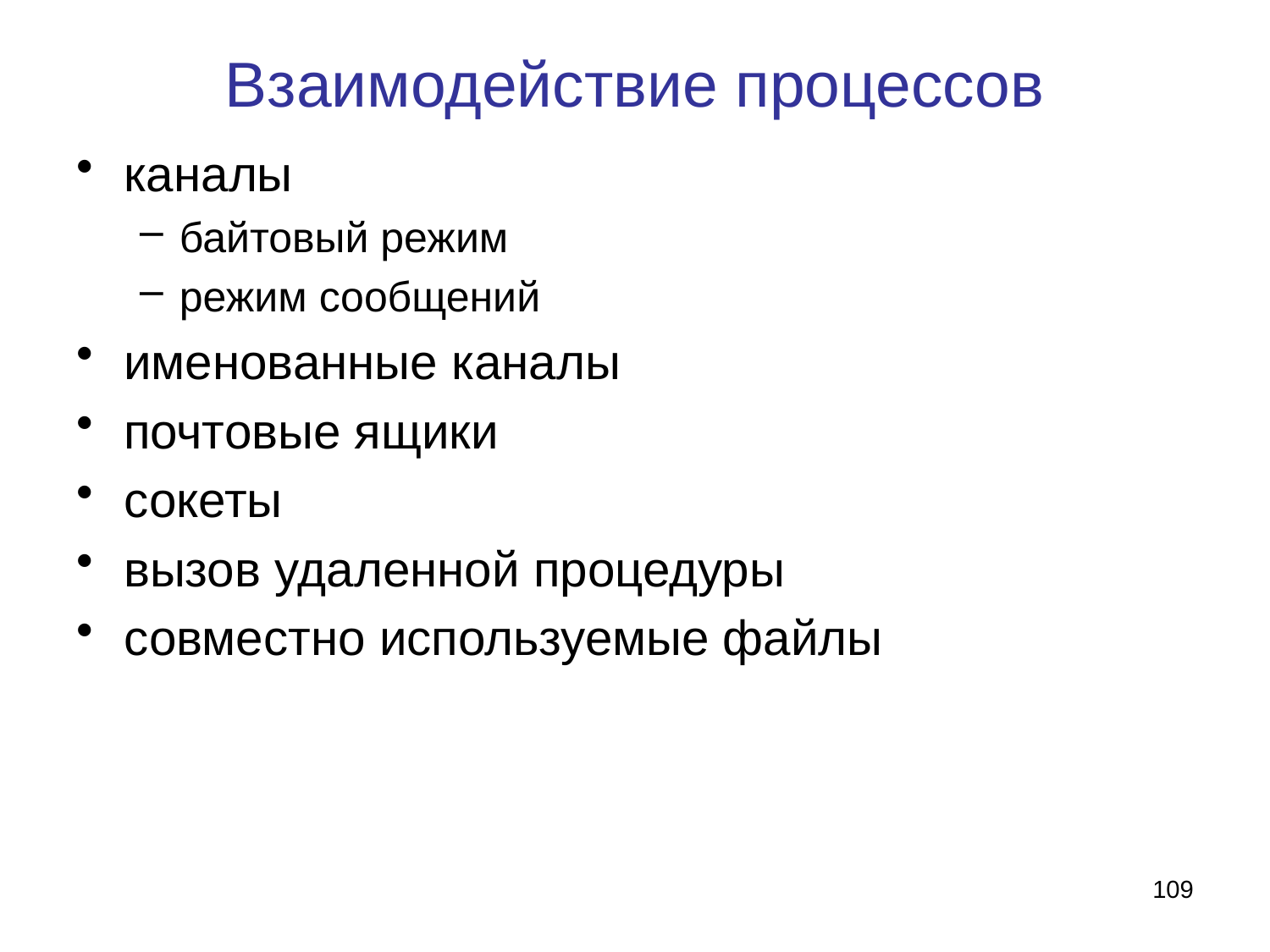

# Взаимодействие процессов
каналы
байтовый режим
режим сообщений
именованные каналы
почтовые ящики
сокеты
вызов удаленной процедуры
совместно используемые файлы
109